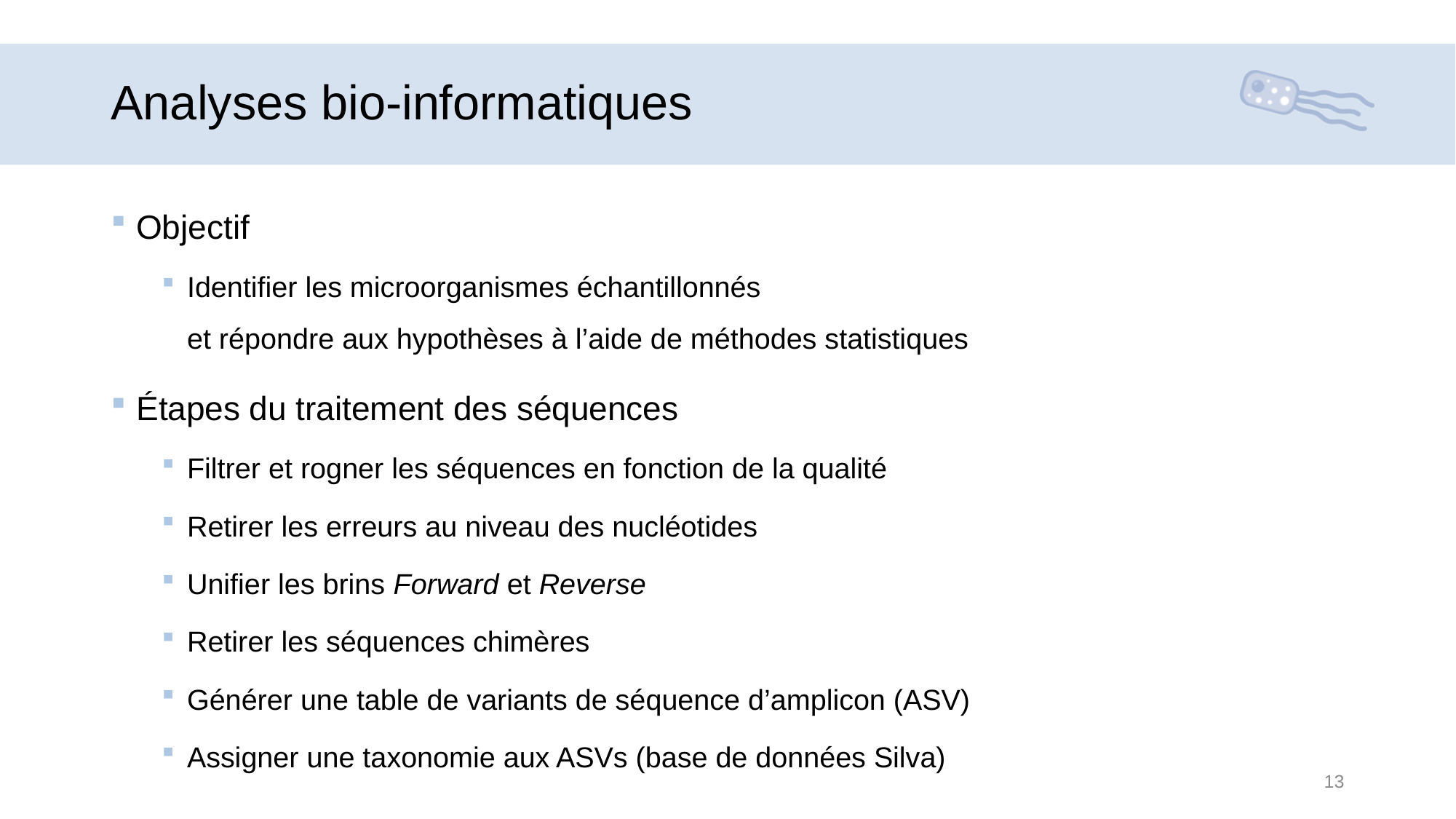

# Analyses bio-informatiques
Objectif
Identifier les microorganismes échantillonnés
et répondre aux hypothèses à l’aide de méthodes statistiques
Étapes du traitement des séquences
Filtrer et rogner les séquences en fonction de la qualité
Retirer les erreurs au niveau des nucléotides
Unifier les brins Forward et Reverse
Retirer les séquences chimères
Générer une table de variants de séquence d’amplicon (ASV)
Assigner une taxonomie aux ASVs (base de données Silva)
13